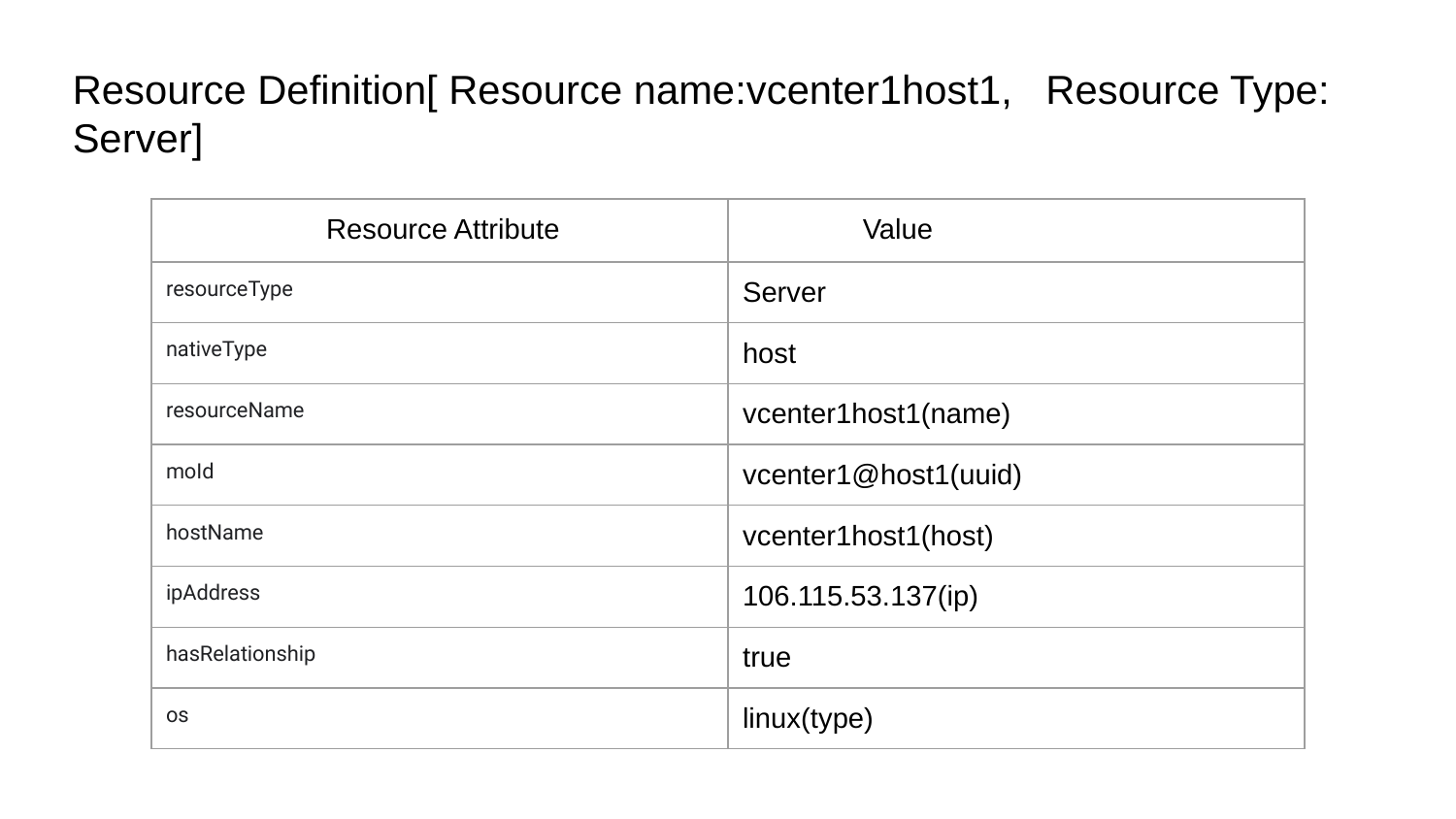

# Resource Definition[ Resource name:vcenter1host1,   Resource Type: Server]
| Resource Attribute | Value |
| --- | --- |
| resourceType | Server |
| nativeType | host |
| resourceName | vcenter1host1(name) |
| moId | vcenter1@host1(uuid) |
| hostName | vcenter1host1(host) |
| ipAddress | 106.115.53.137(ip) |
| hasRelationship | true |
| os | linux(type) |